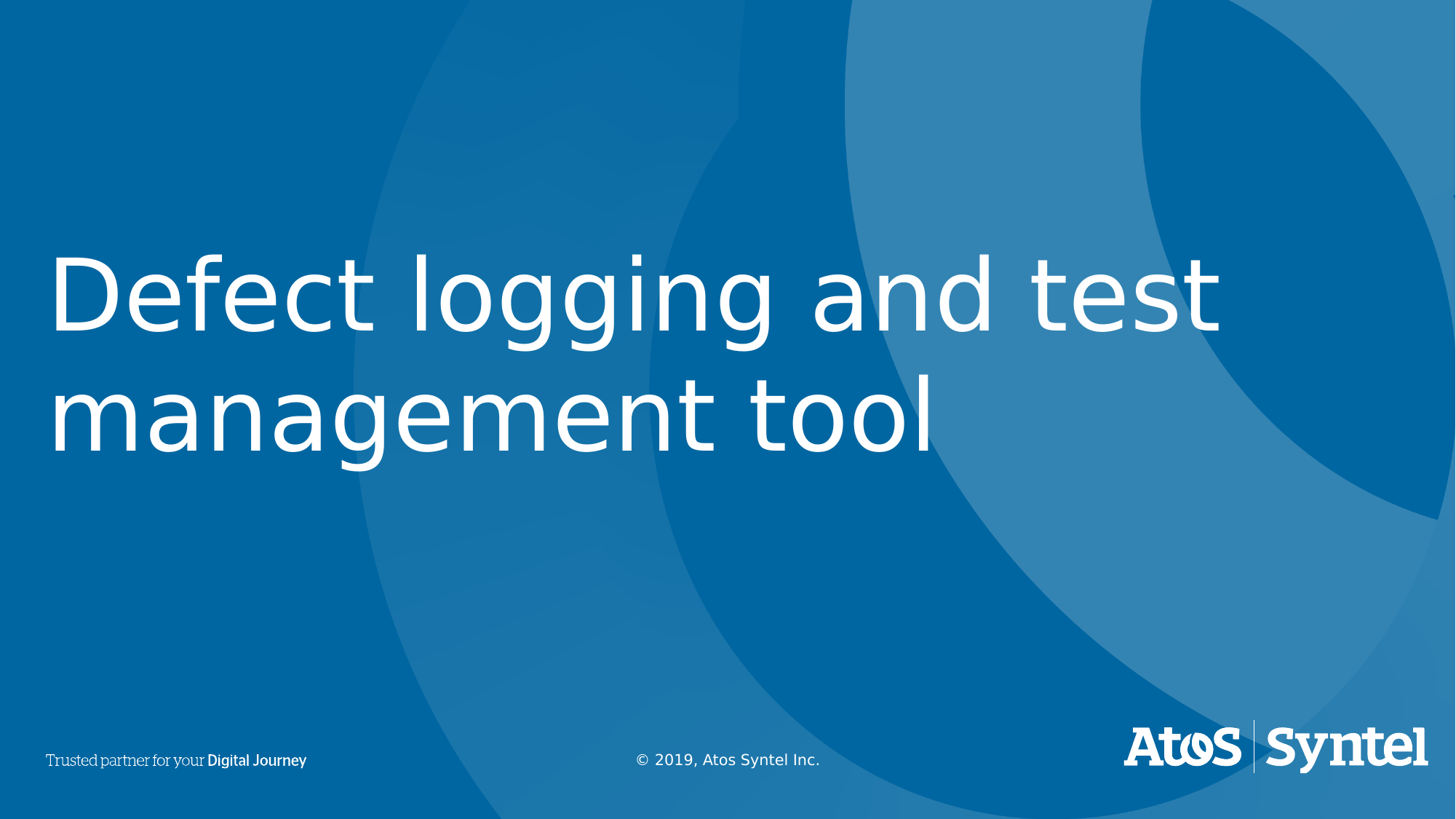

# Defect logging and test management tool